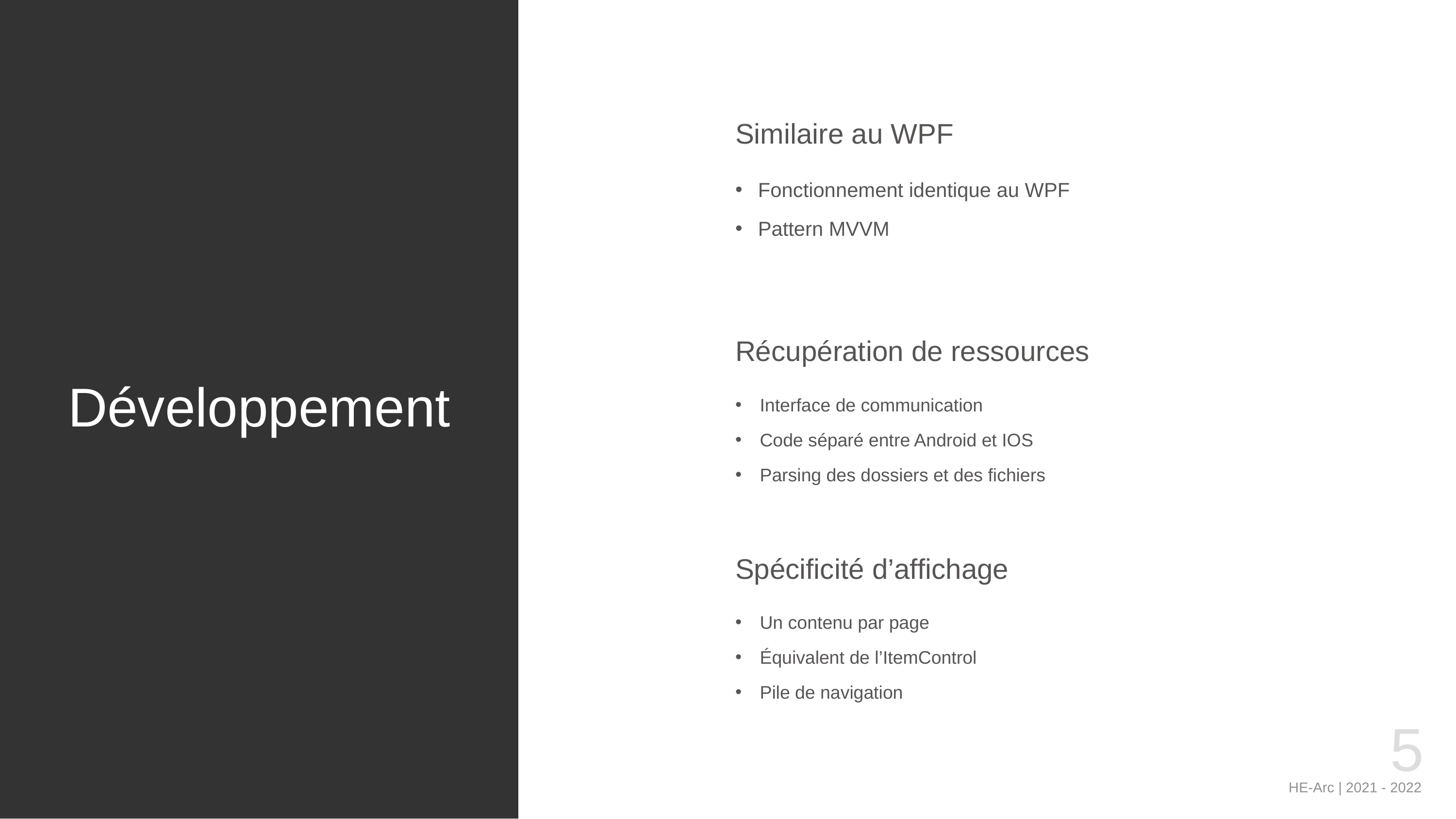

Similaire au WPF
Fonctionnement identique au WPF
Pattern MVVM
# Développement
Récupération de ressources
Interface de communication
Code séparé entre Android et IOS
Parsing des dossiers et des fichiers
Spécificité d’affichage
Un contenu par page
Équivalent de l’ItemControl
Pile de navigation
5
HE-Arc | 2021 - 2022